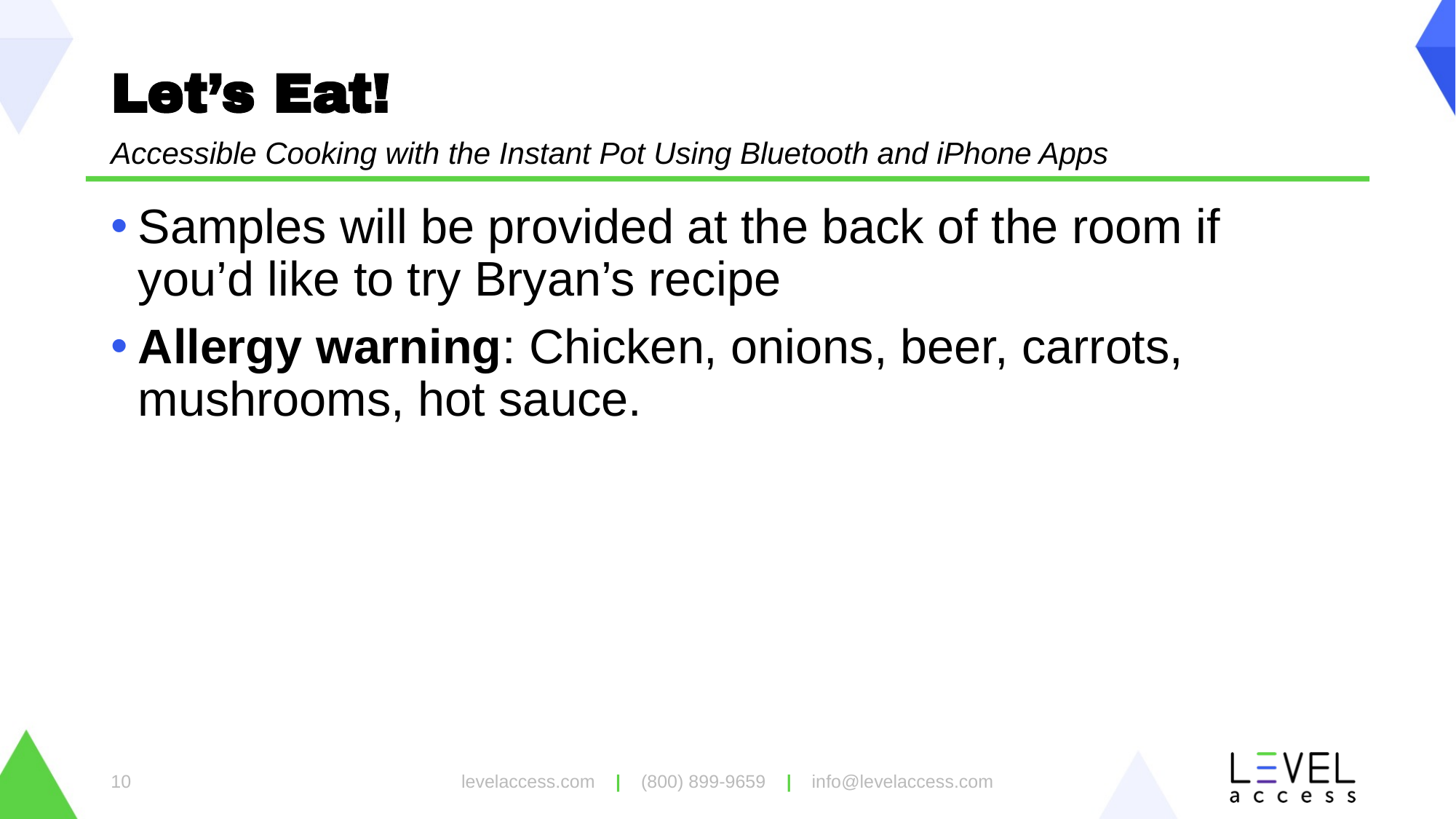

# Let’s Eat!
Accessible Cooking with the Instant Pot Using Bluetooth and iPhone Apps
Samples will be provided at the back of the room if you’d like to try Bryan’s recipe
Allergy warning: Chicken, onions, beer, carrots, mushrooms, hot sauce.
levelaccess.com    |    (800) 899-9659    |    info@levelaccess.com
10